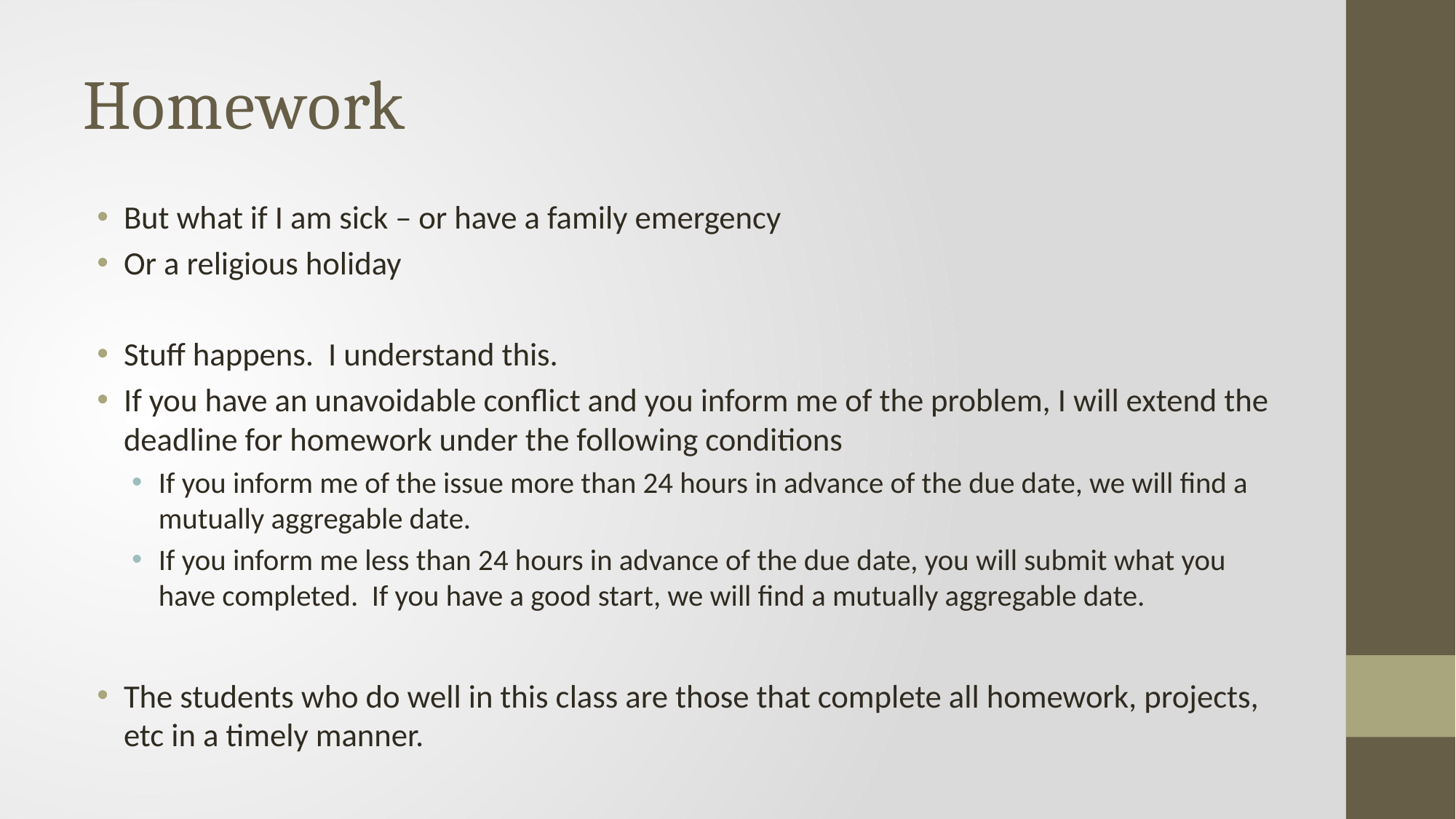

# Homework
But what if I am sick – or have a family emergency
Or a religious holiday

Stuff happens.  I understand this.
If you have an unavoidable conflict and you inform me of the problem, I will extend the deadline for homework under the following conditions
If you inform me of the issue more than 24 hours in advance of the due date, we will find a mutually aggregable date.
If you inform me less than 24 hours in advance of the due date, you will submit what you have completed.  If you have a good start, we will find a mutually aggregable date.

The students who do well in this class are those that complete all homework, projects, etc in a timely manner.